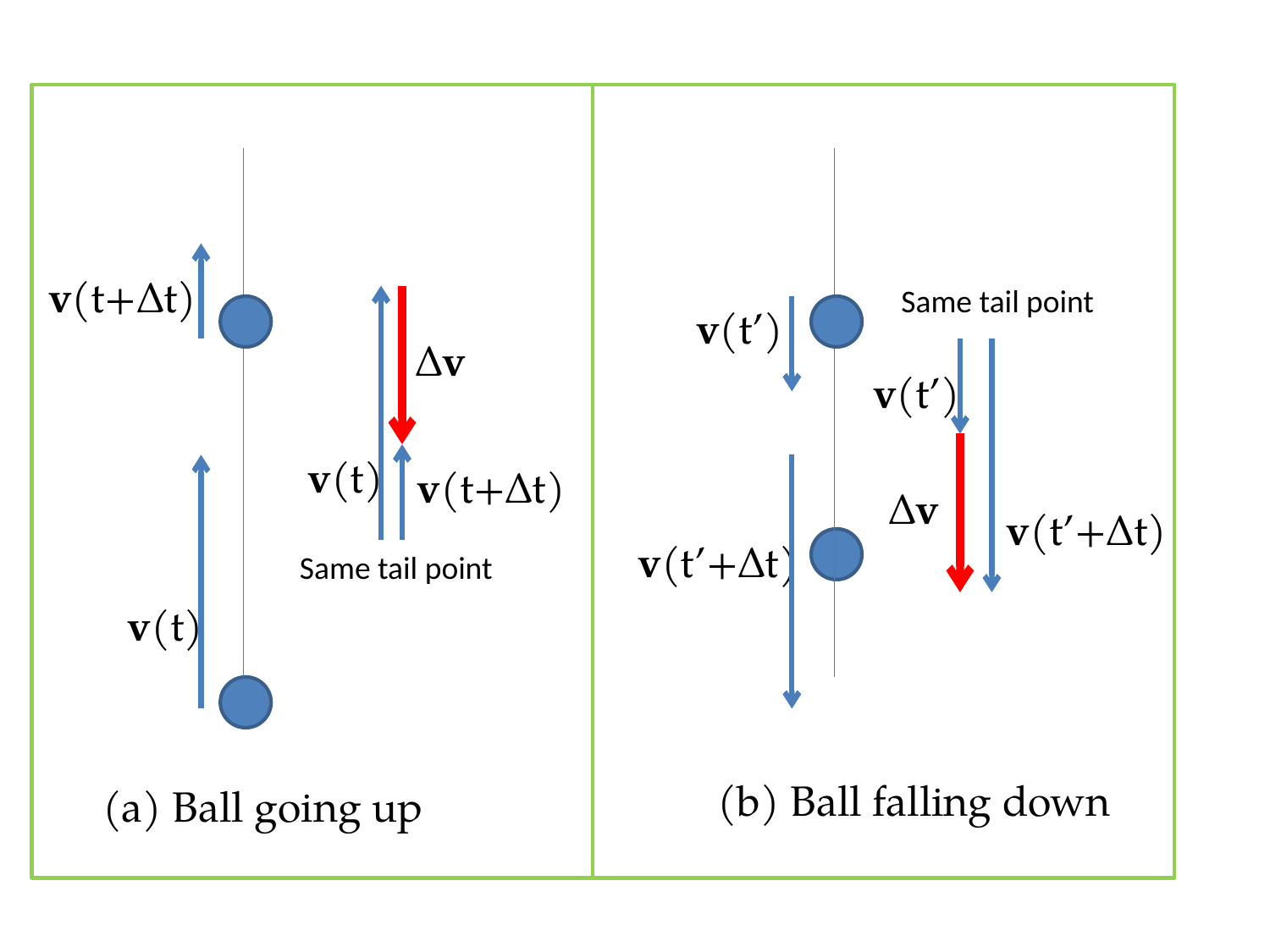

v(t+Δt)
Same tail point
v(t’)

Δv
v(t’)
v(t)
v(t+Δt)
Δv
v(t’+Δt)
v(t’+Δt)

Same tail point
v(t)

(b) Ball falling down
(a) Ball going up